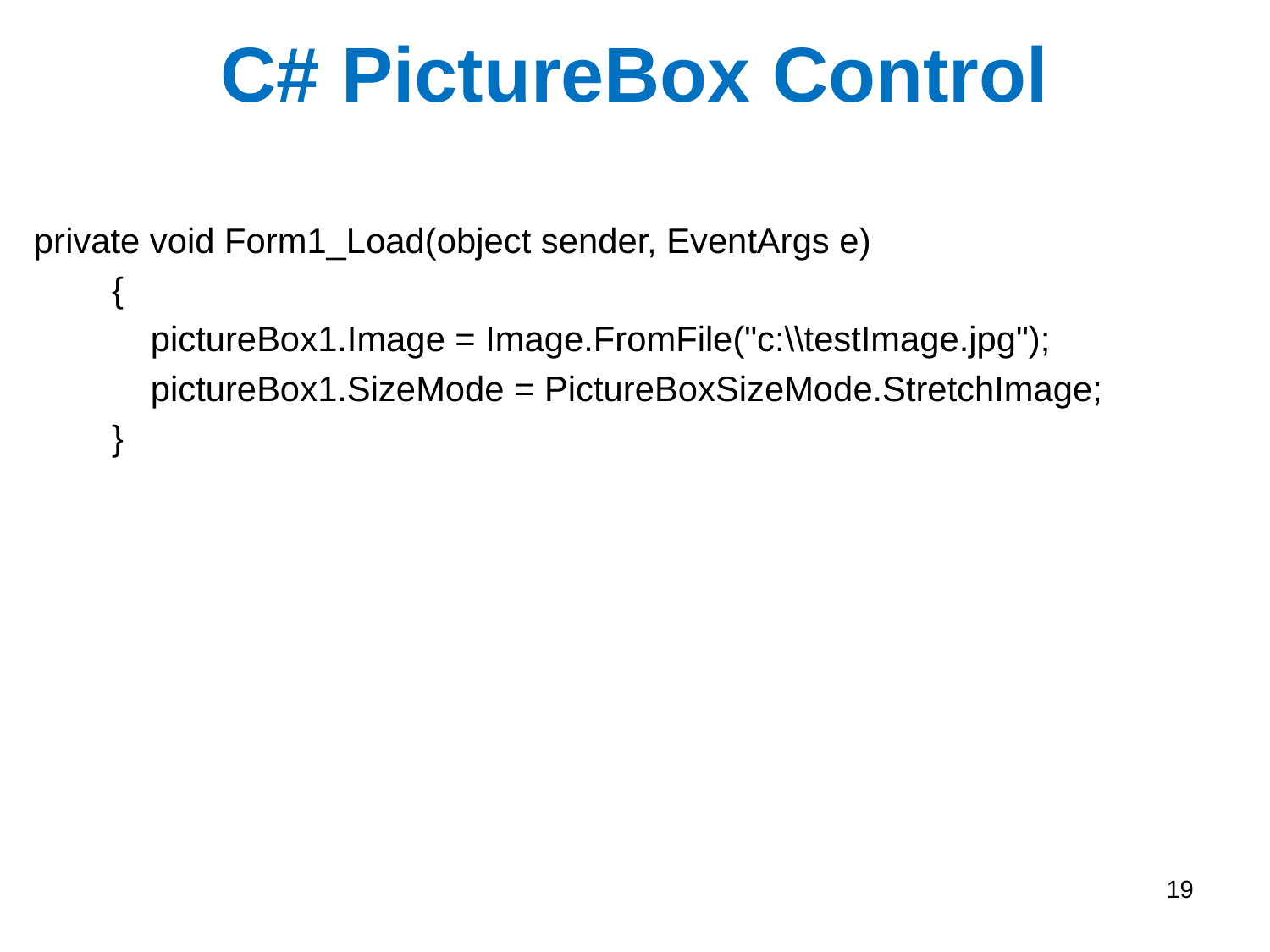

# C# PictureBox Control
private void Form1_Load(object sender, EventArgs e)
        {
            pictureBox1.Image = Image.FromFile("c:\\testImage.jpg");
            pictureBox1.SizeMode = PictureBoxSizeMode.StretchImage;
        }
19